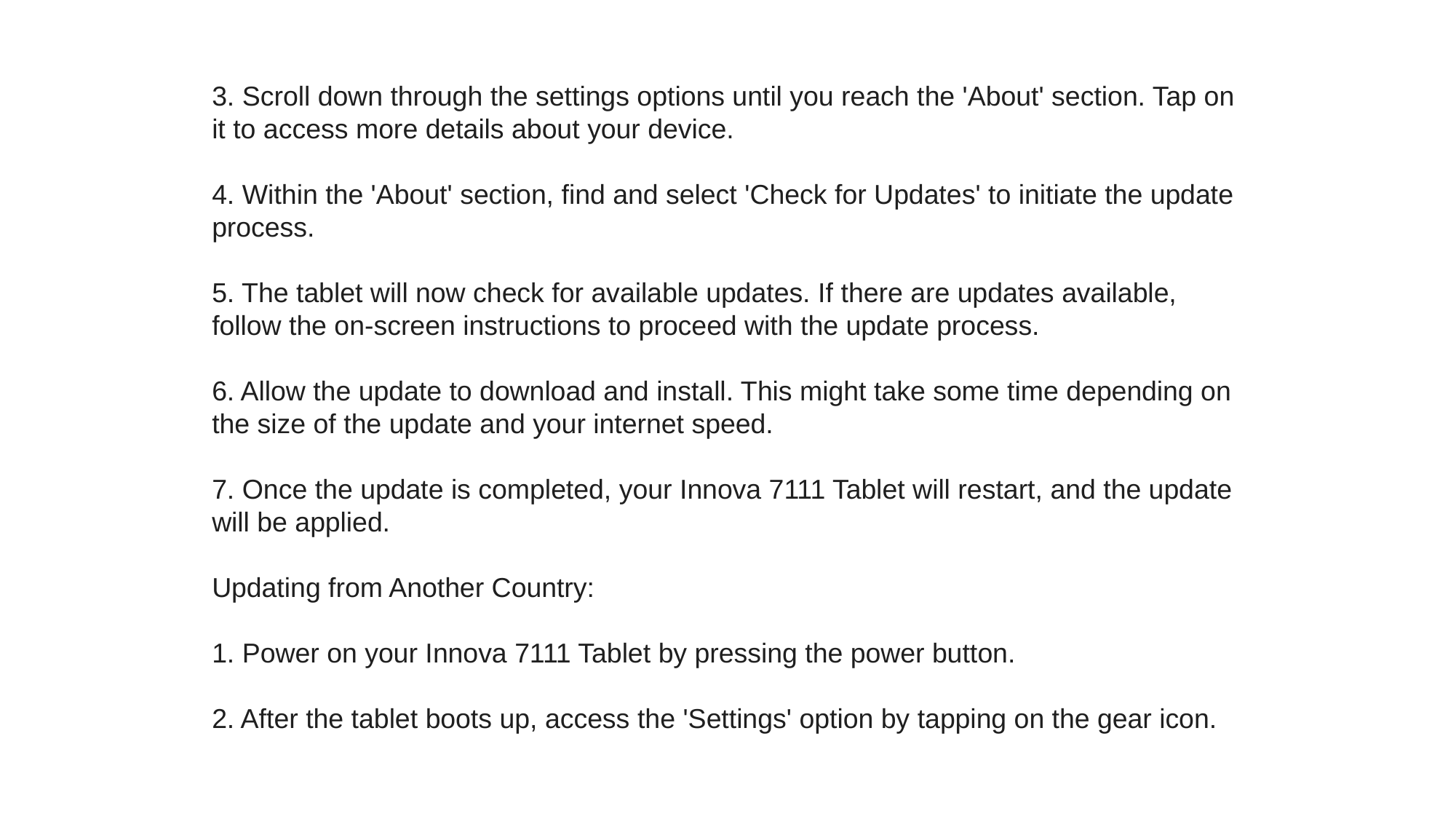

3. Scroll down through the settings options until you reach the 'About' section. Tap on it to access more details about your device.

4. Within the 'About' section, find and select 'Check for Updates' to initiate the update process.

5. The tablet will now check for available updates. If there are updates available, follow the on-screen instructions to proceed with the update process.

6. Allow the update to download and install. This might take some time depending on the size of the update and your internet speed.

7. Once the update is completed, your Innova 7111 Tablet will restart, and the update will be applied.

Updating from Another Country:

1. Power on your Innova 7111 Tablet by pressing the power button.

2. After the tablet boots up, access the 'Settings' option by tapping on the gear icon.